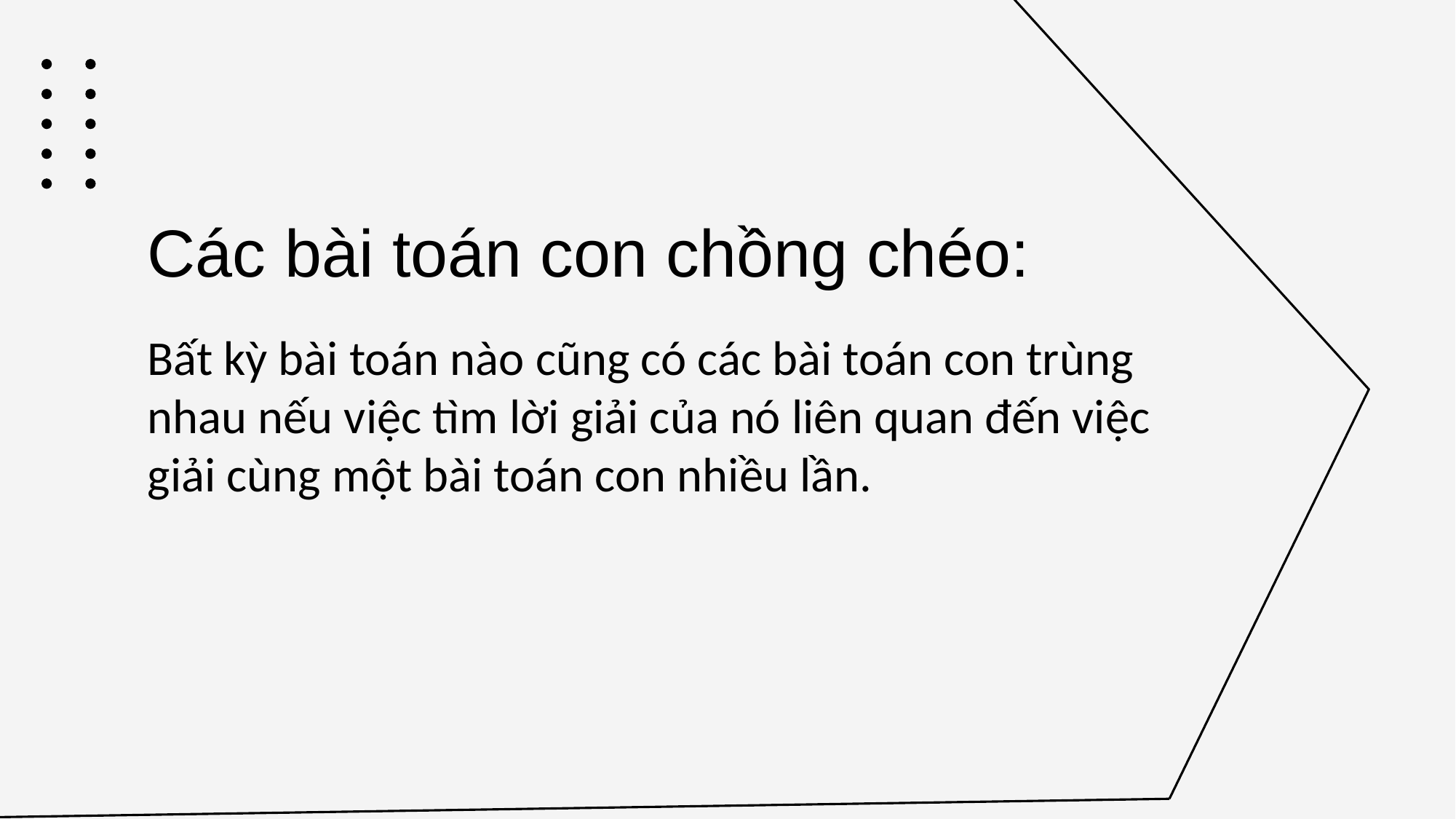

Các bài toán con chồng chéo:
Bất kỳ bài toán nào cũng có các bài toán con trùng nhau nếu việc tìm lời giải của nó liên quan đến việc giải cùng một bài toán con nhiều lần.